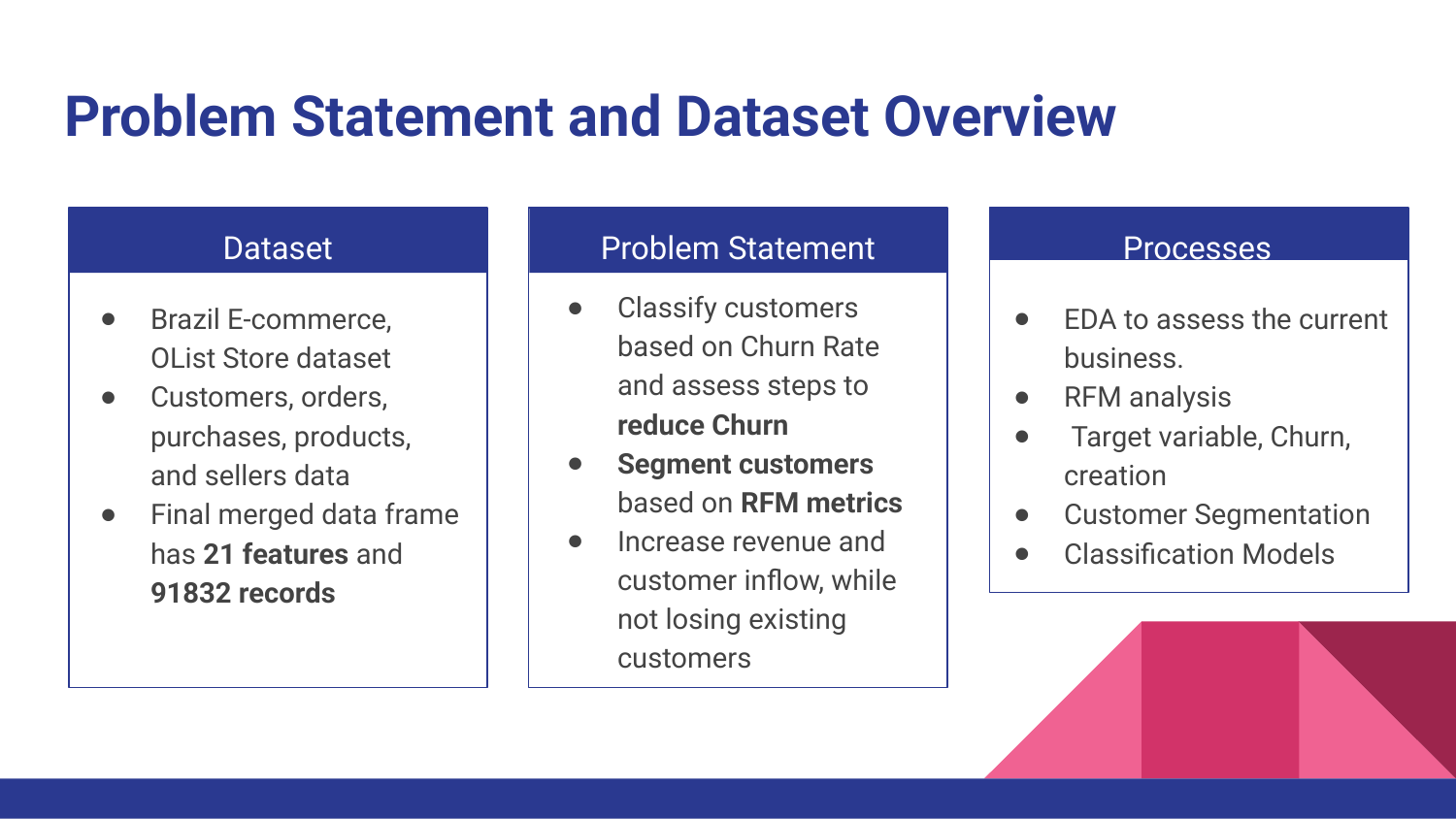

# Problem Statement and Dataset Overview

Dataset
Problem Statement
Processes
Classify customers based on Churn Rate and assess steps to reduce Churn
Segment customers based on RFM metrics
Increase revenue and customer inflow, while not losing existing customers
Brazil E-commerce, OList Store dataset
Customers, orders, purchases, products, and sellers data
Final merged data frame has 21 features and 91832 records
EDA to assess the current business.
RFM analysis
 Target variable, Churn, creation
Customer Segmentation
Classification Models